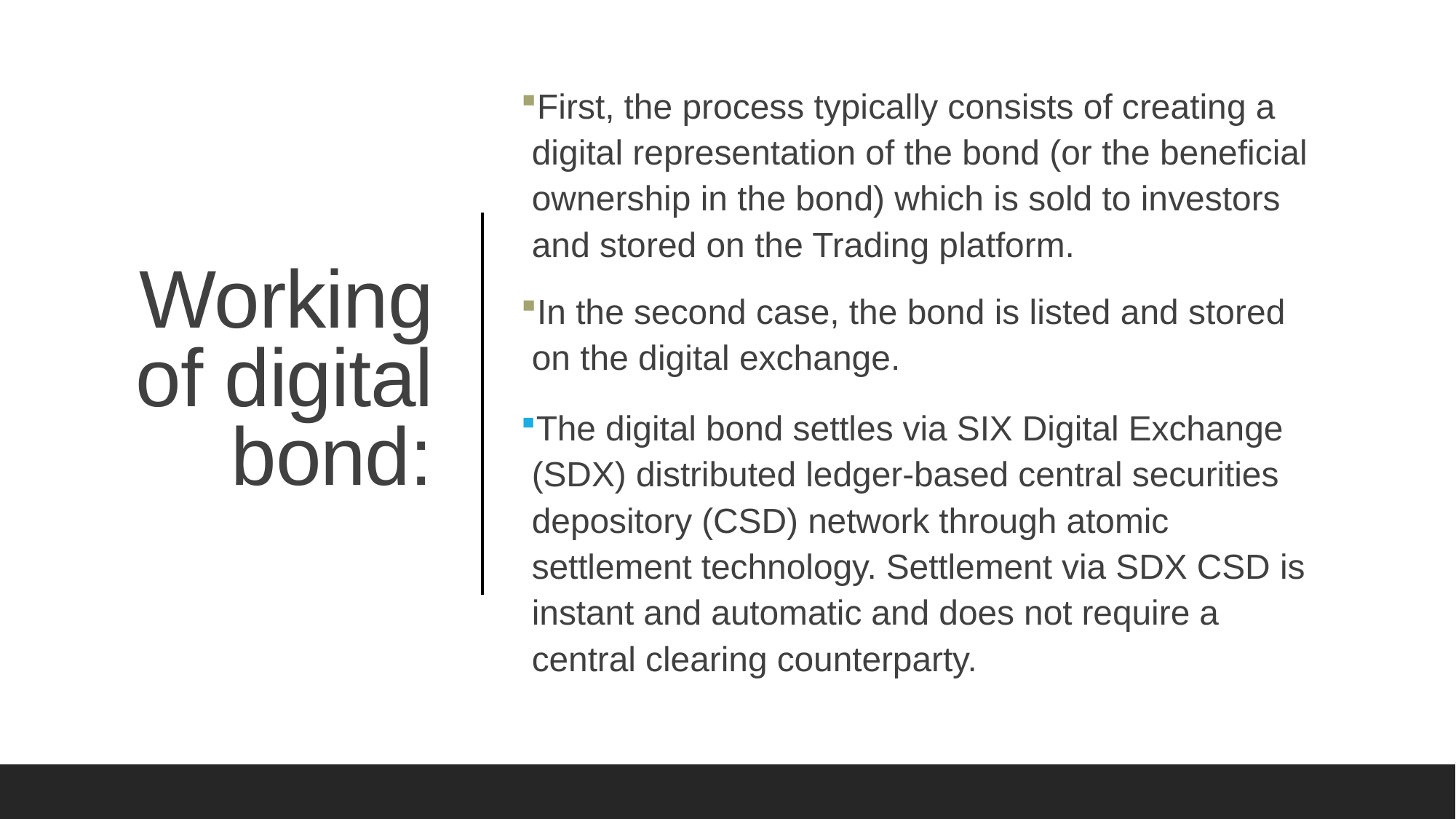

First, the process typically consists of creating a digital representation of the bond (or the beneficial ownership in the bond) which is sold to investors and stored on the Trading platform.
In the second case, the bond is listed and stored on the digital exchange.
The digital bond settles via SIX Digital Exchange (SDX) distributed ledger-based central securities depository (CSD) network through atomic settlement technology. Settlement via SDX CSD is instant and automatic and does not require a central clearing counterparty.

# Working of digital bond: